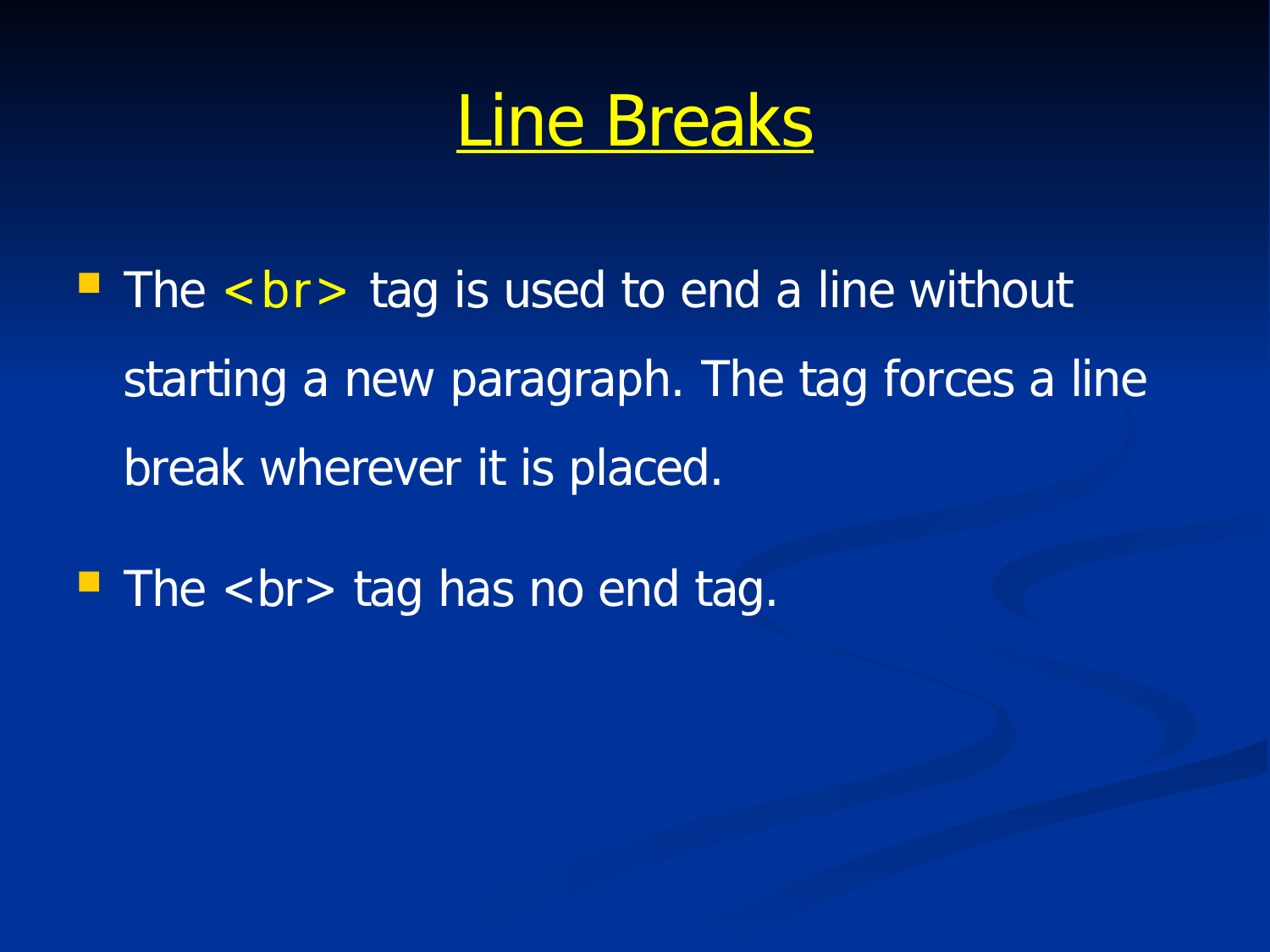

# Line Breaks
The <br> tag is used to end a line without starting a new paragraph. The tag forces a line break wherever it is placed.
The <br> tag has no end tag.